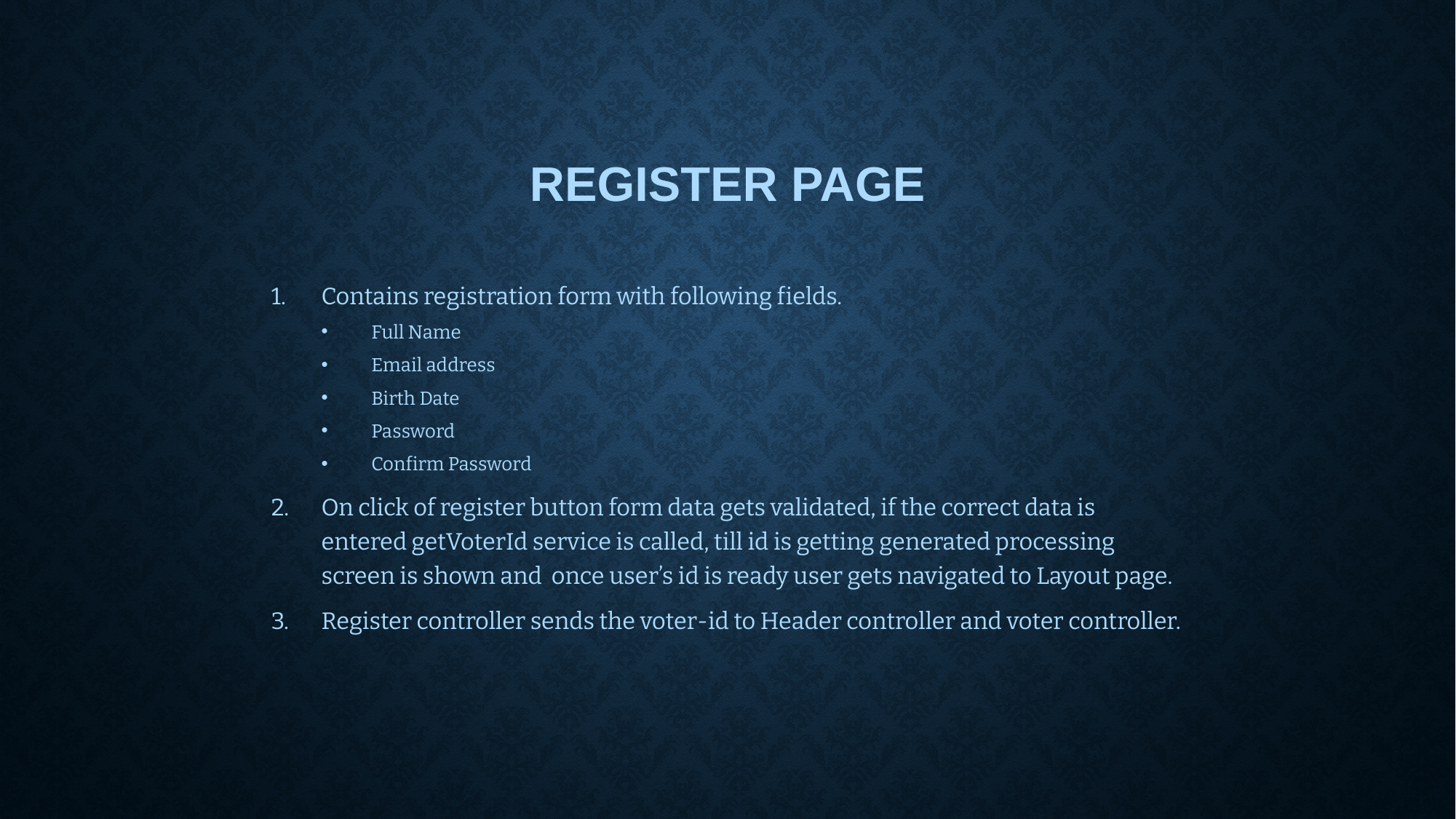

# Register Page
Contains registration form with following fields.
Full Name
Email address
Birth Date
Password
Confirm Password
On click of register button form data gets validated, if the correct data is entered getVoterId service is called, till id is getting generated processing screen is shown and  once user’s id is ready user gets navigated to Layout page.
Register controller sends the voter-id to Header controller and voter controller.